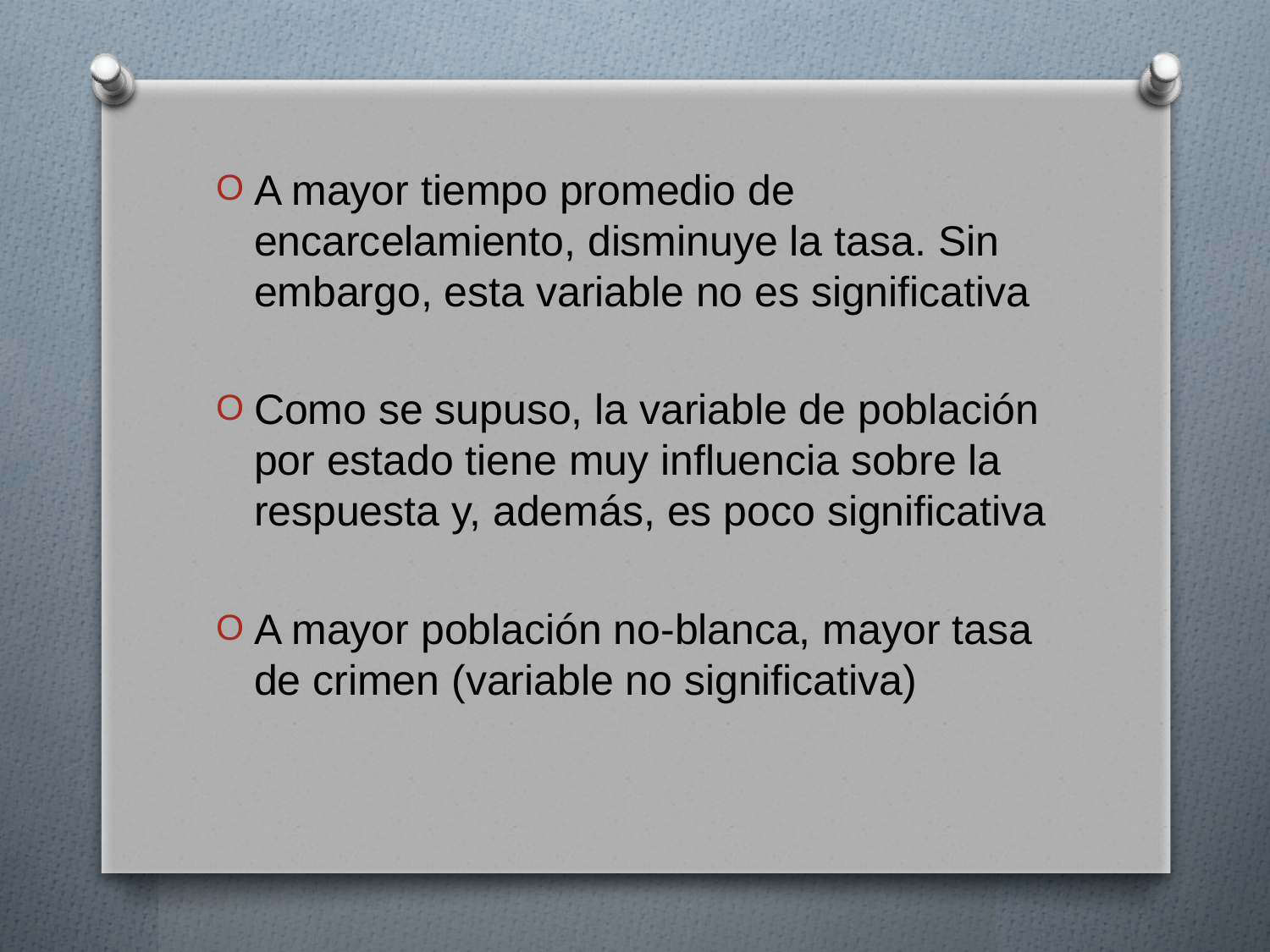

A mayor tiempo promedio de encarcelamiento, disminuye la tasa. Sin embargo, esta variable no es significativa

Como se supuso, la variable de población por estado tiene muy influencia sobre la respuesta y, además, es poco significativa

A mayor población no-blanca, mayor tasa de crimen (variable no significativa)